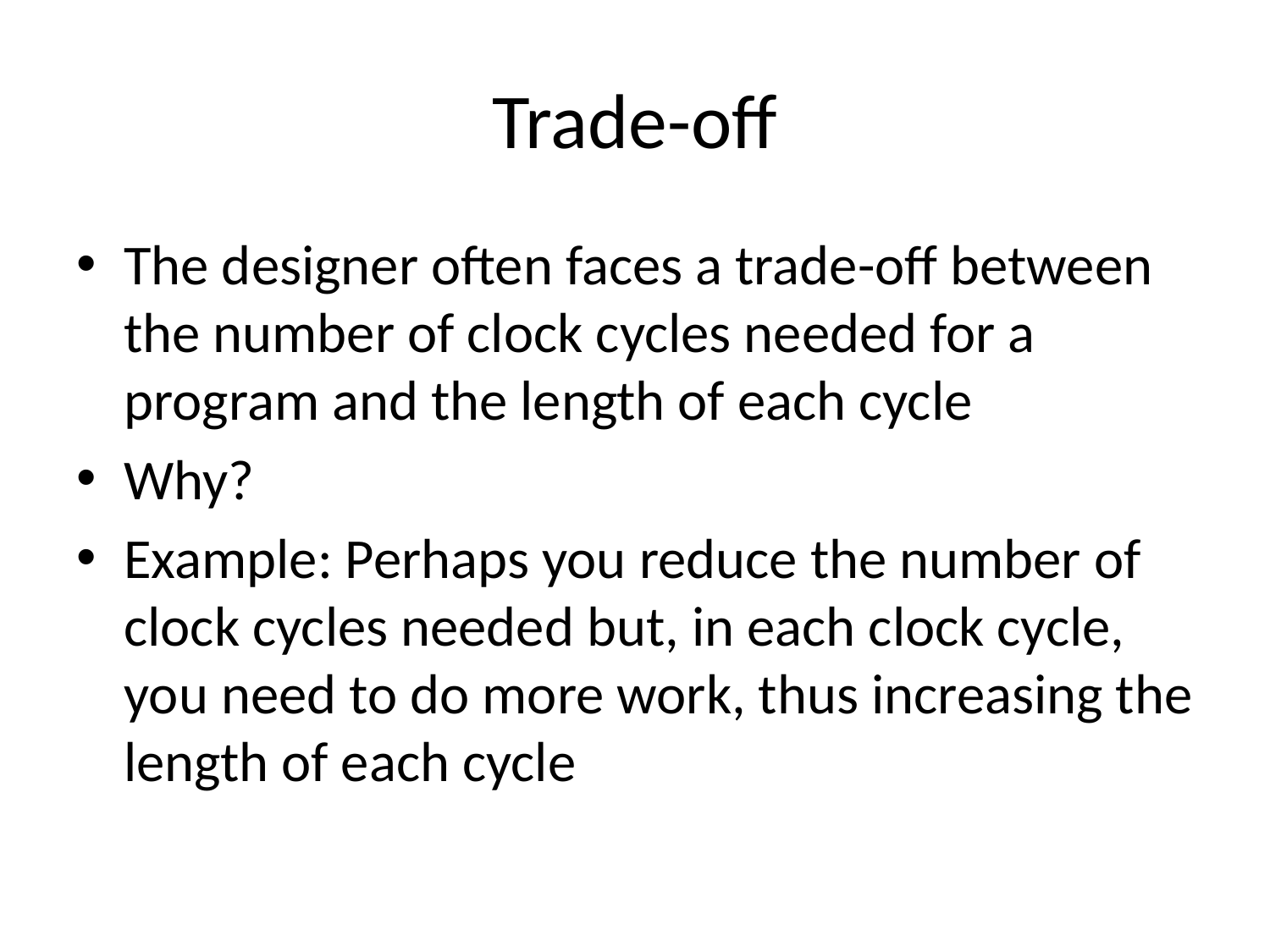

# Trade-off
The designer often faces a trade-off between the number of clock cycles needed for a program and the length of each cycle
Why?
Example: Perhaps you reduce the number of clock cycles needed but, in each clock cycle, you need to do more work, thus increasing the length of each cycle